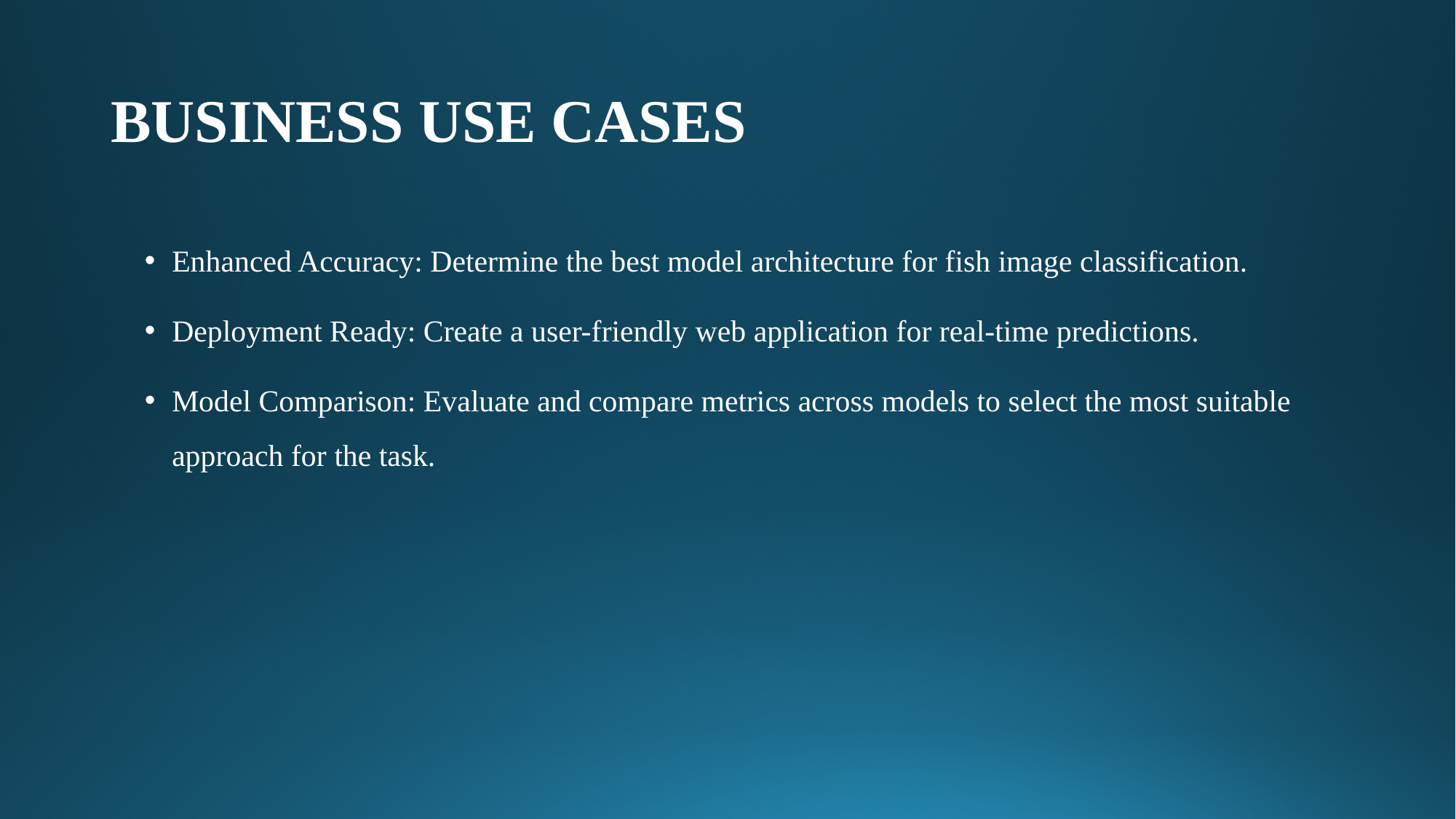

# BUSINESS USE CASES
Enhanced Accuracy: Determine the best model architecture for fish image classification.
Deployment Ready: Create a user-friendly web application for real-time predictions.
Model Comparison: Evaluate and compare metrics across models to select the most suitable approach for the task.